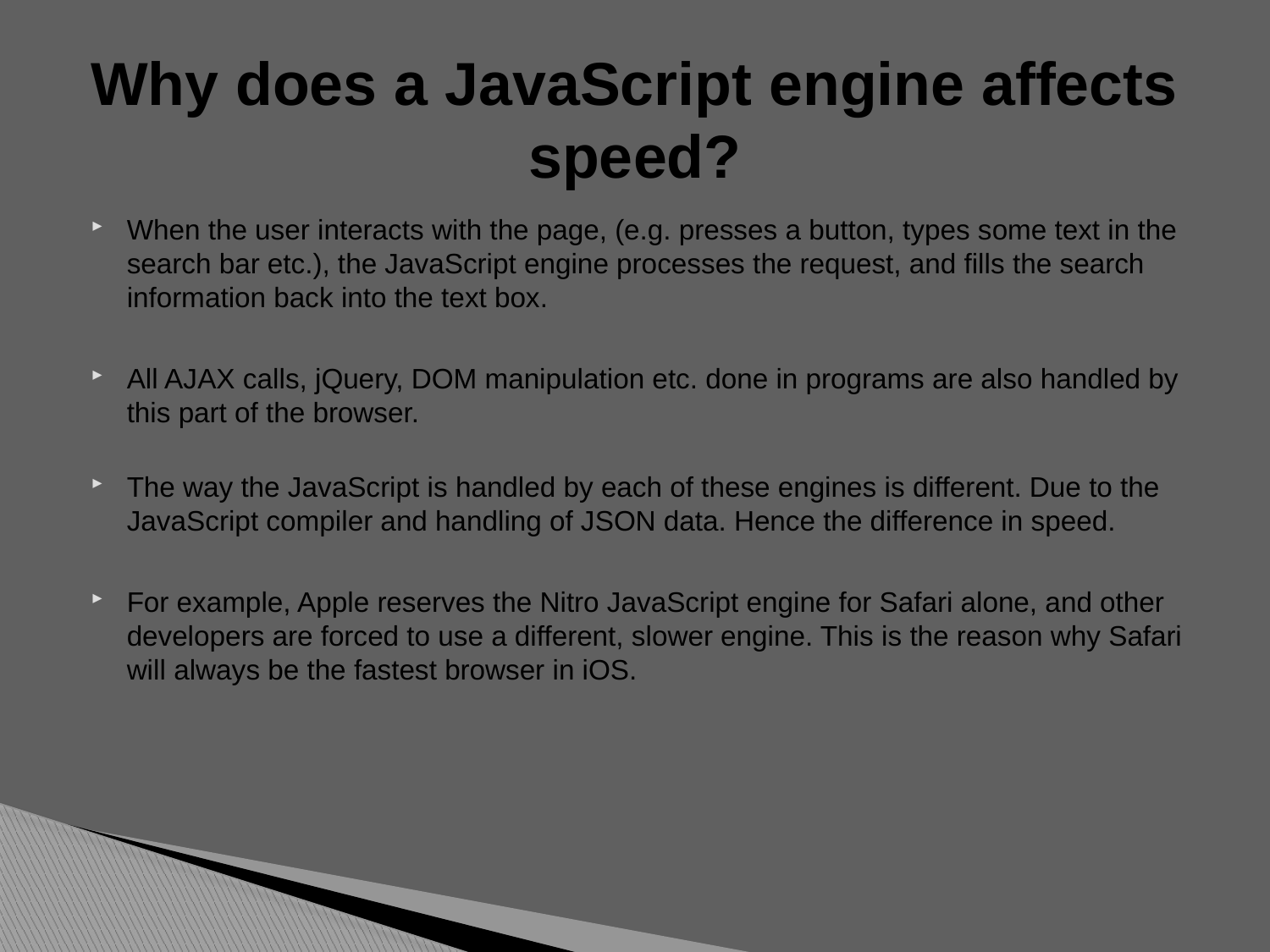

# Why does a JavaScript engine affects speed?
When the user interacts with the page, (e.g. presses a button, types some text in the search bar etc.), the JavaScript engine processes the request, and fills the search information back into the text box.

All AJAX calls, jQuery, DOM manipulation etc. done in programs are also handled by this part of the browser.
The way the JavaScript is handled by each of these engines is different. Due to the JavaScript compiler and handling of JSON data. Hence the difference in speed.

For example, Apple reserves the Nitro JavaScript engine for Safari alone, and other developers are forced to use a different, slower engine. This is the reason why Safari will always be the fastest browser in iOS.